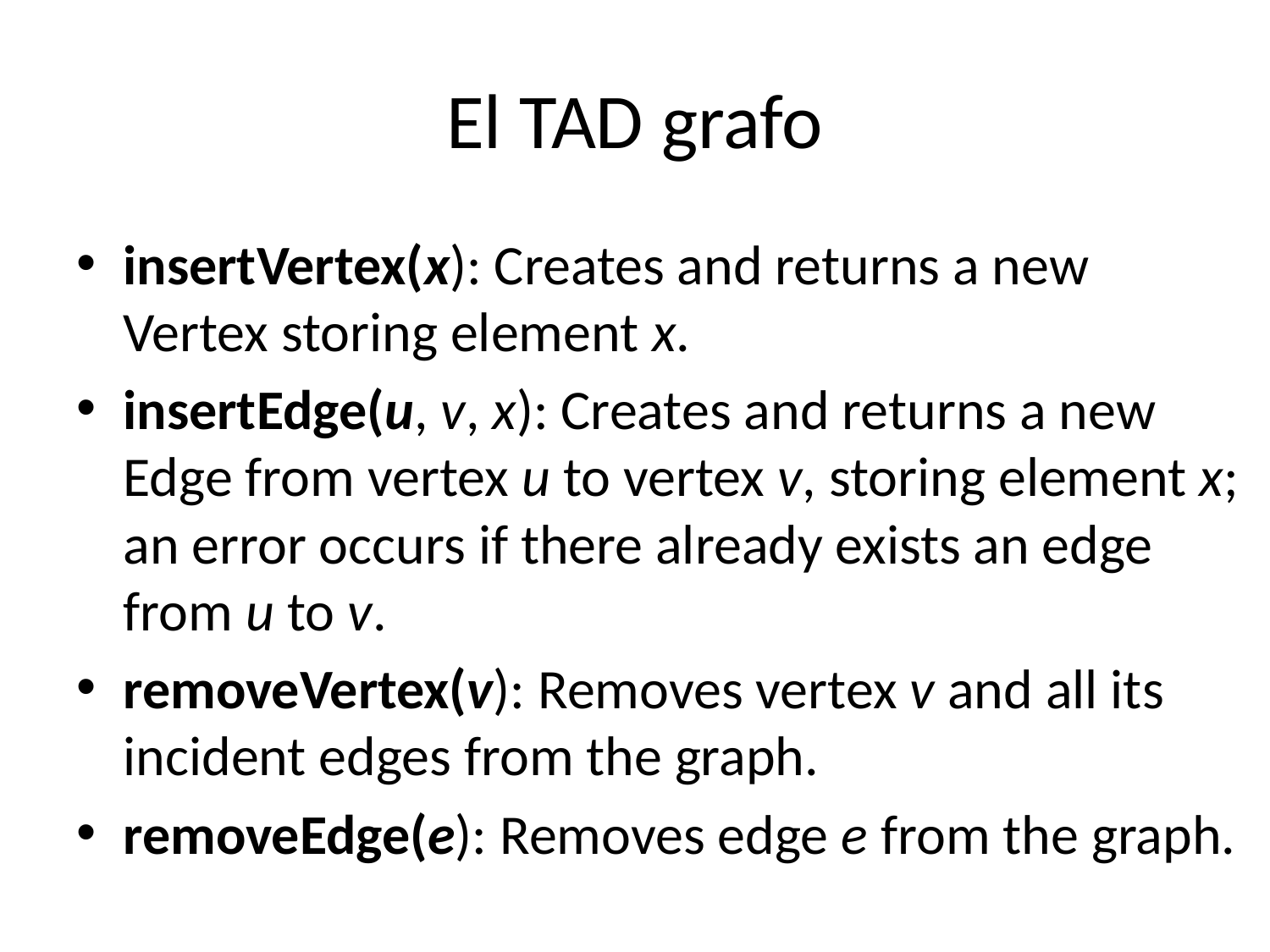

# El TAD grafo
insertVertex(x): Creates and returns a new Vertex storing element x.
insertEdge(u, v, x): Creates and returns a new Edge from vertex u to vertex v, storing element x; an error occurs if there already exists an edge from u to v.
removeVertex(v): Removes vertex v and all its incident edges from the graph.
removeEdge(e): Removes edge e from the graph.